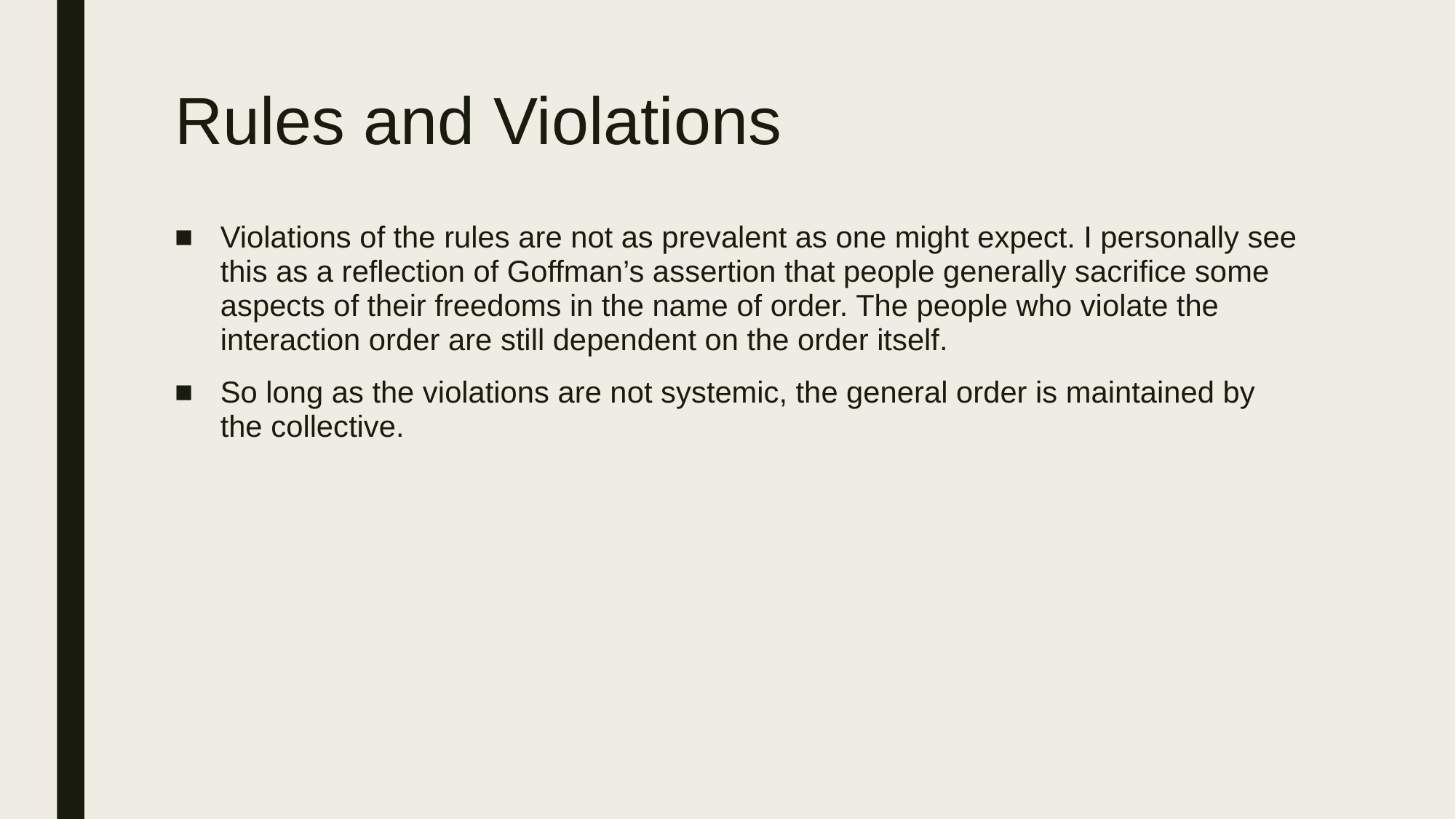

# Rules and Violations
Violations of the rules are not as prevalent as one might expect. I personally see this as a reflection of Goffman’s assertion that people generally sacrifice some aspects of their freedoms in the name of order. The people who violate the interaction order are still dependent on the order itself.
So long as the violations are not systemic, the general order is maintained by the collective.